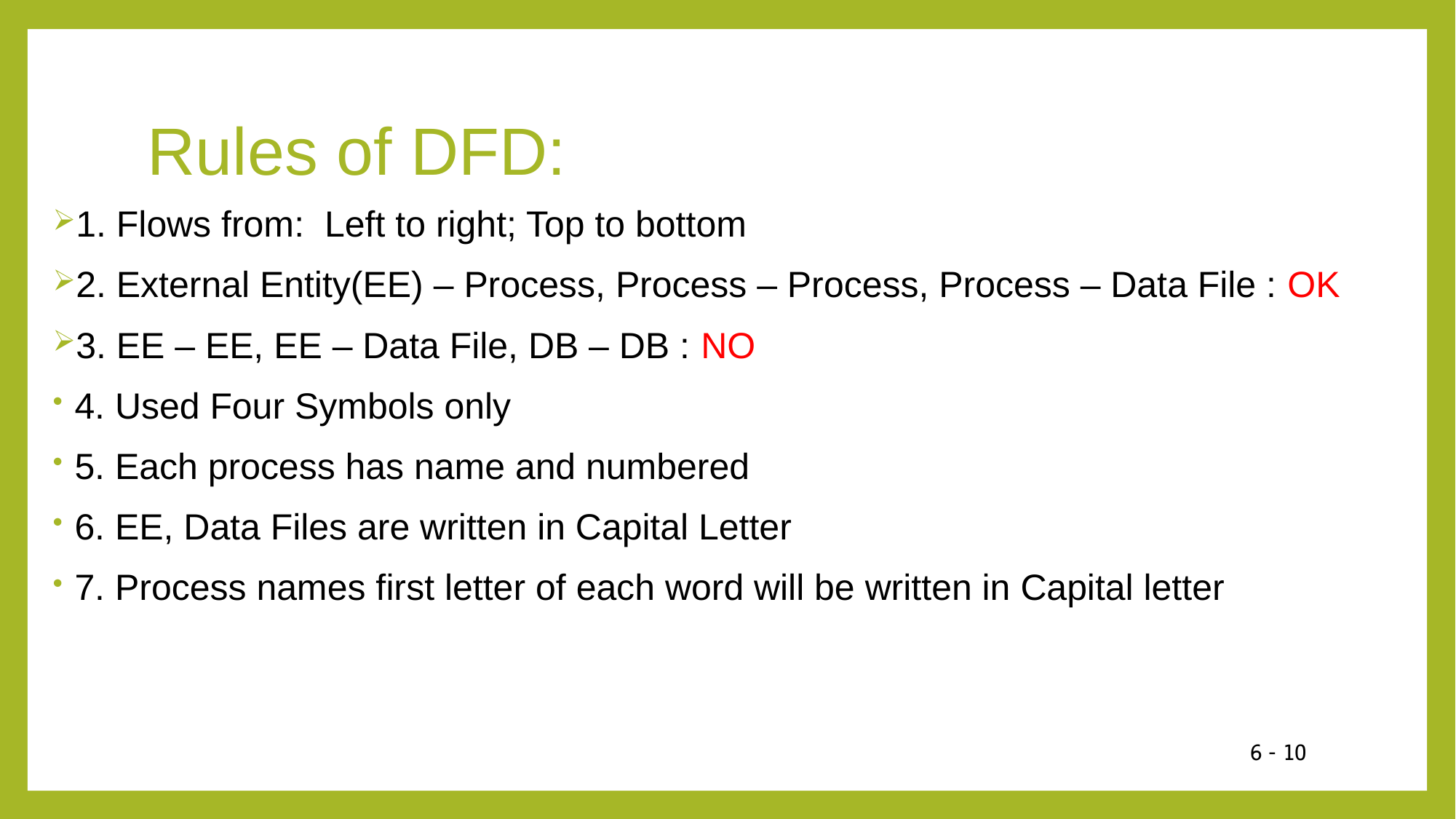

# Rules of DFD:
1. Flows from:  Left to right; Top to bottom
2. External Entity(EE) – Process, Process – Process, Process – Data File : OK
3. EE – EE, EE – Data File, DB – DB : NO
4. Used Four Symbols only
5. Each process has name and numbered
6. EE, Data Files are written in Capital Letter
7. Process names first letter of each word will be written in Capital letter
6 - 10